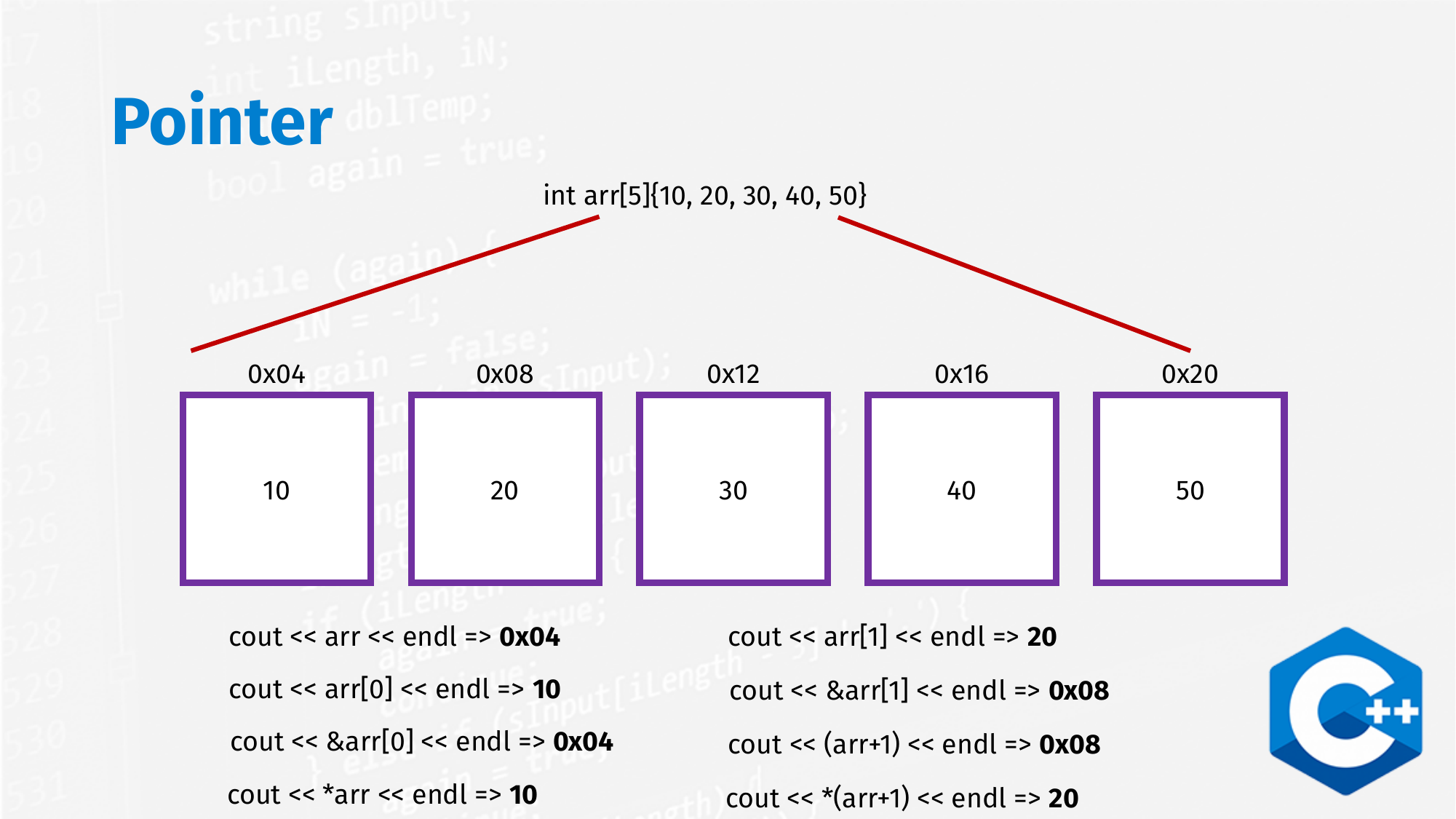

# Pointer
int arr[5]{10, 20, 30, 40, 50}
0x04
0x08
0x12
0x16
0x20
10
20
30
40
50
cout << arr << endl => 0x04
cout << arr[1] << endl => 20
cout << arr[0] << endl => 10
cout << &arr[1] << endl => 0x08
cout << &arr[0] << endl => 0x04
cout << (arr+1) << endl => 0x08
cout << *arr << endl => 10
cout << *(arr+1) << endl => 20